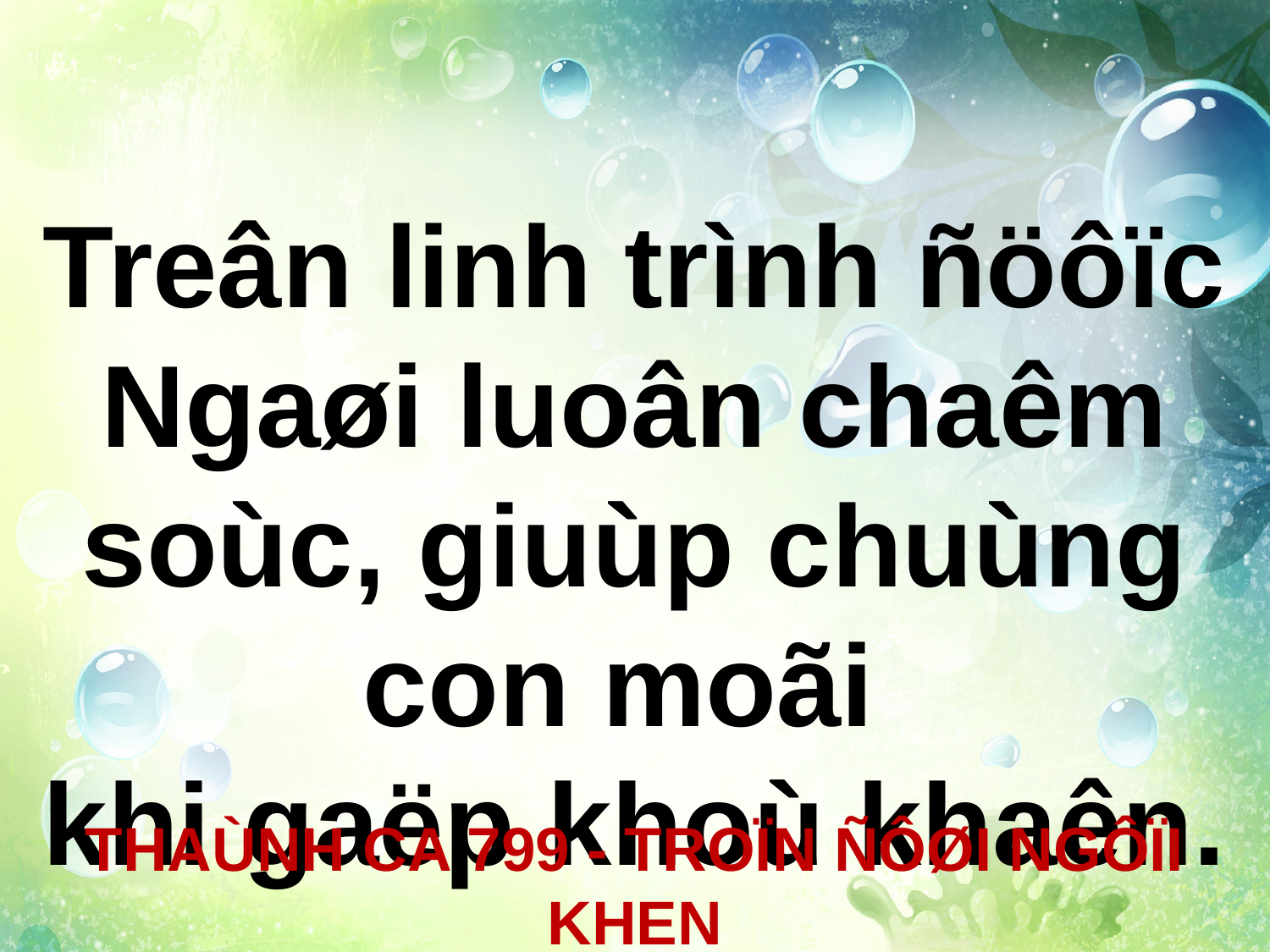

Treân linh trình ñöôïc Ngaøi luoân chaêm soùc, giuùp chuùng con moãi
khi gaëp khoù khaên.
THAÙNH CA 799 - TROÏN ÑÔØI NGÔÏI KHEN